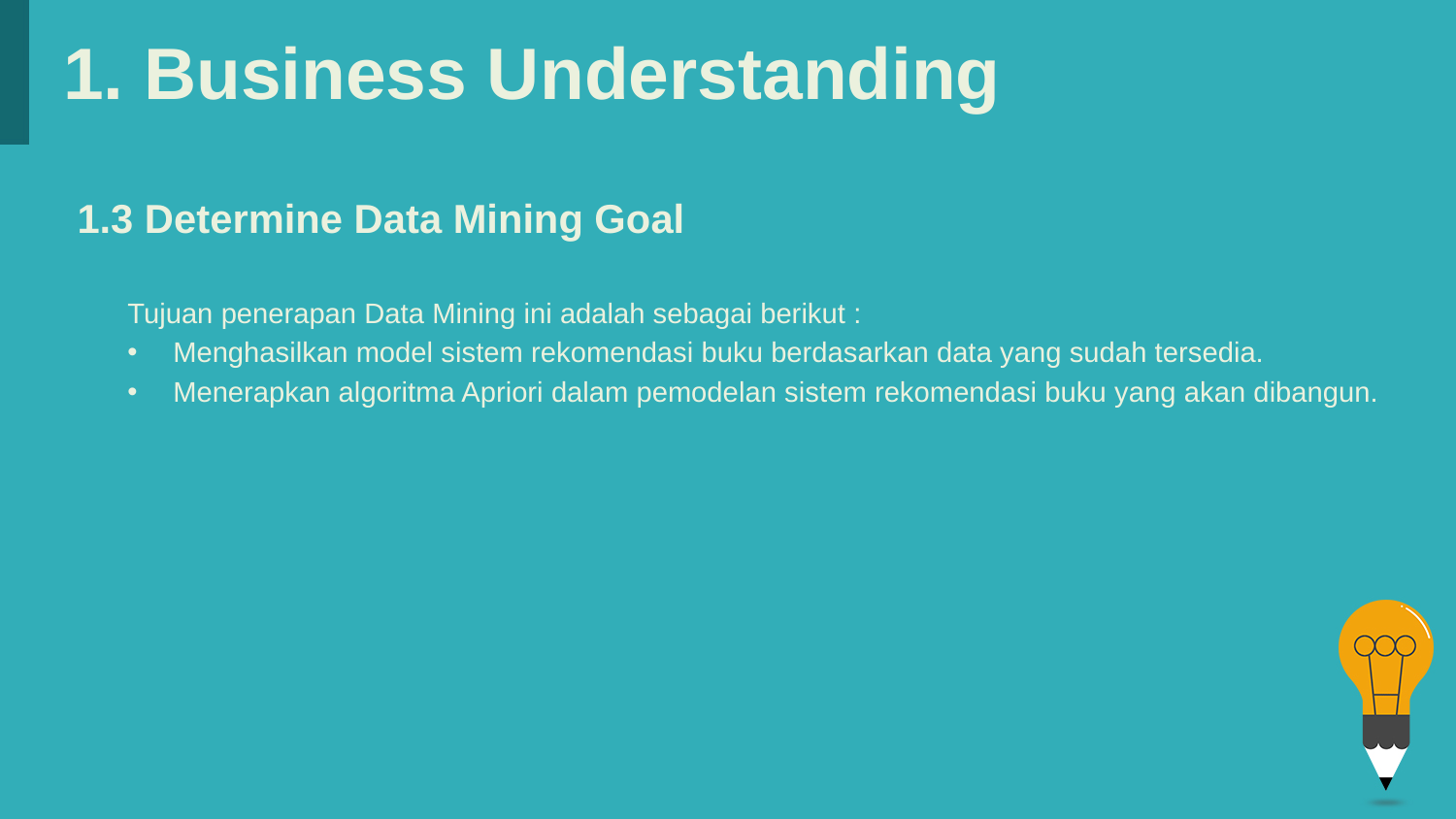

# 1. Business Understanding
1.3 Determine Data Mining Goal
Tujuan penerapan Data Mining ini adalah sebagai berikut :
Menghasilkan model sistem rekomendasi buku berdasarkan data yang sudah tersedia.
Menerapkan algoritma Apriori dalam pemodelan sistem rekomendasi buku yang akan dibangun.